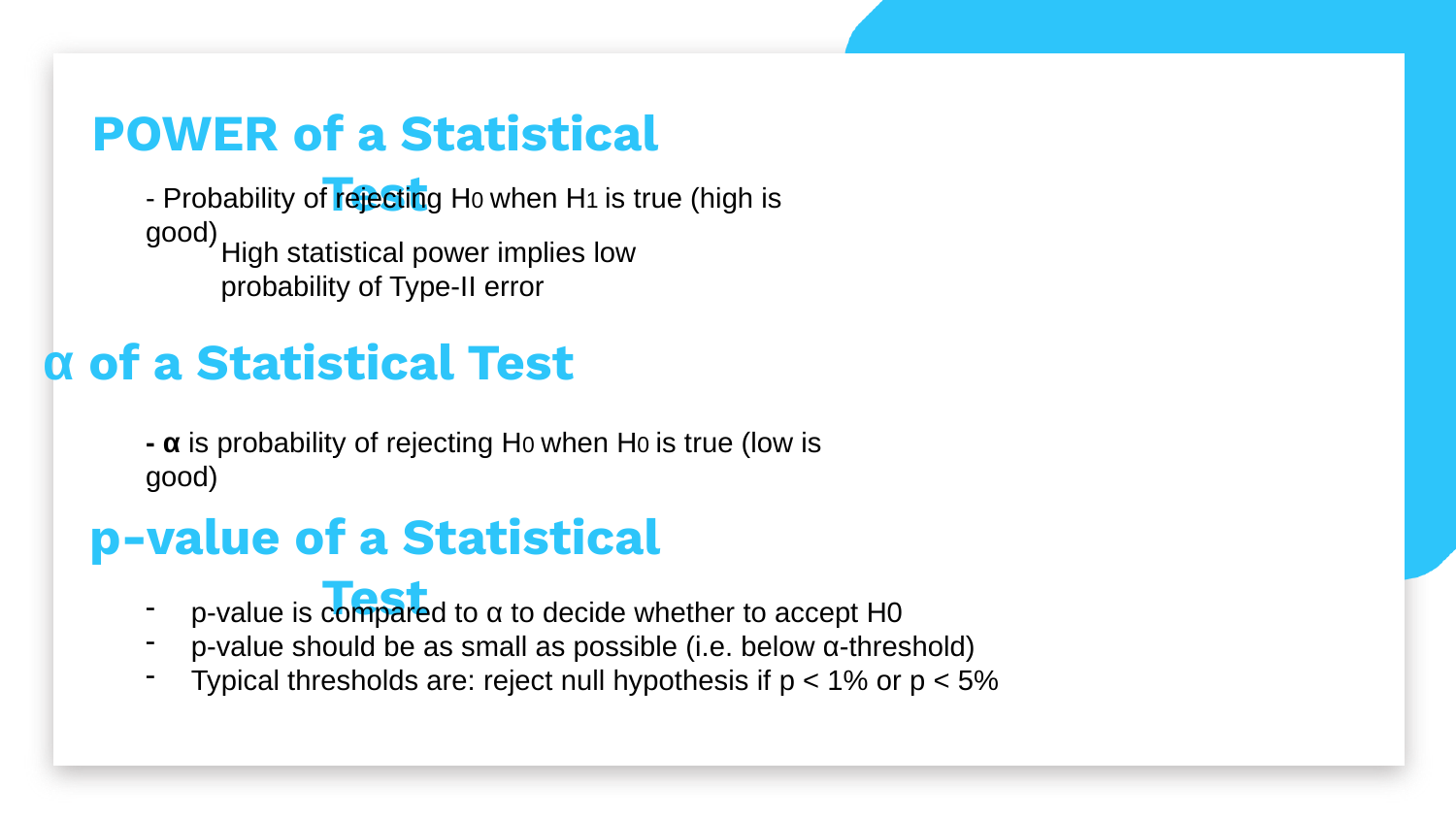

POWER of a Statistical Test
- Probability of rejecting H0 when H1 is true (high is good)
High statistical power implies low
probability of Type-II error
α of a Statistical Test
- α is probability of rejecting H0 when H0 is true (low is good)
p-value of a Statistical Test
p-value is compared to α to decide whether to accept H0
p-value should be as small as possible (i.e. below α-threshold)
Typical thresholds are: reject null hypothesis if p < 1% or p < 5%